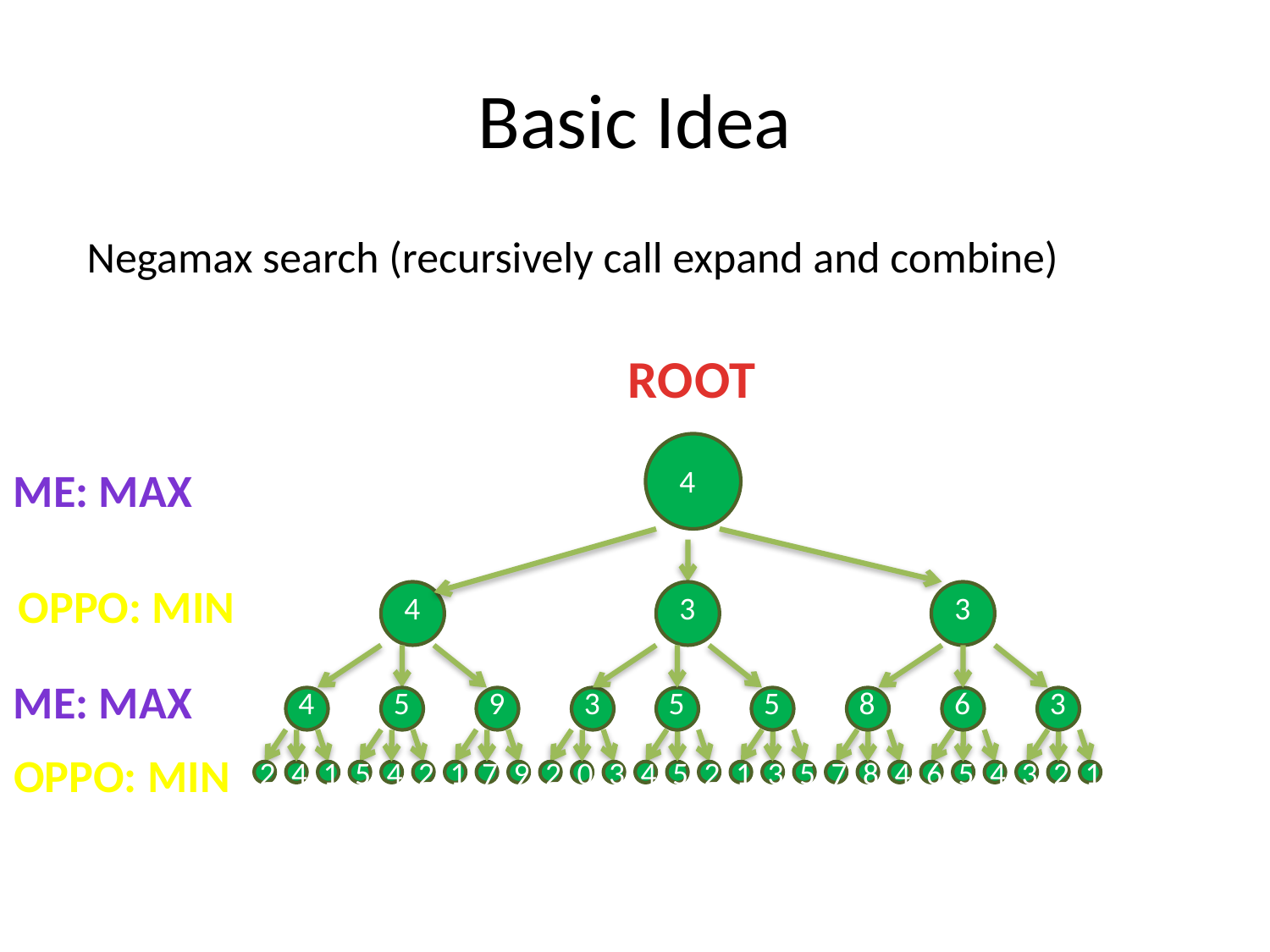

# Basic Idea
Negamax search (recursively call expand and combine)
ROOT

Me: Max
4
Oppo: Min

4

3

3
Me: Max
4
5
9
3
5
5
8
6
3

Oppo: Min
2
4
1
5
4
2
1
7
9
2
0
3
4
5
2
1
3
5
7
8
4
6
5
4
3
2
1